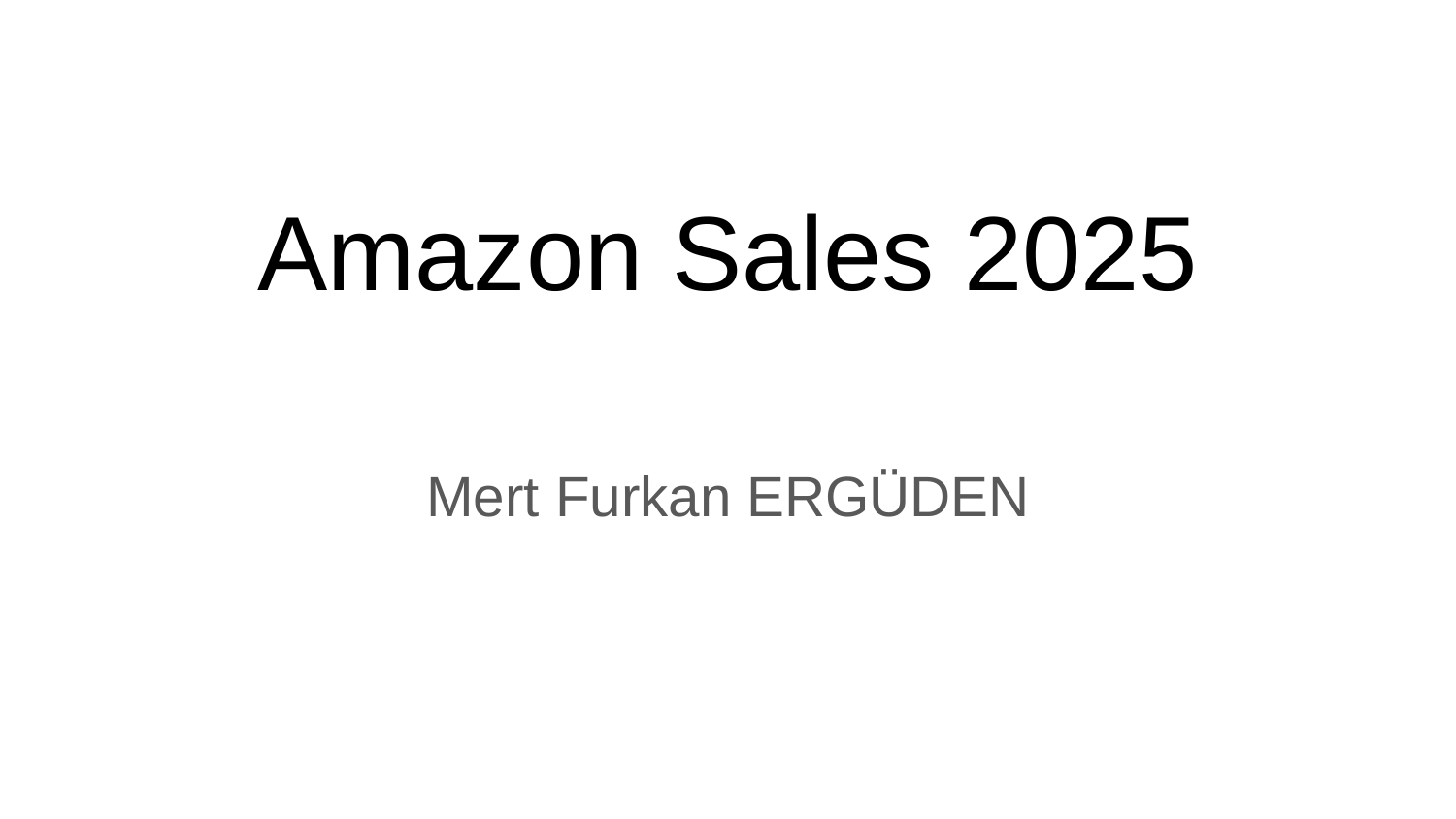

# Amazon Sales 2025

Mert Furkan ERGÜDEN